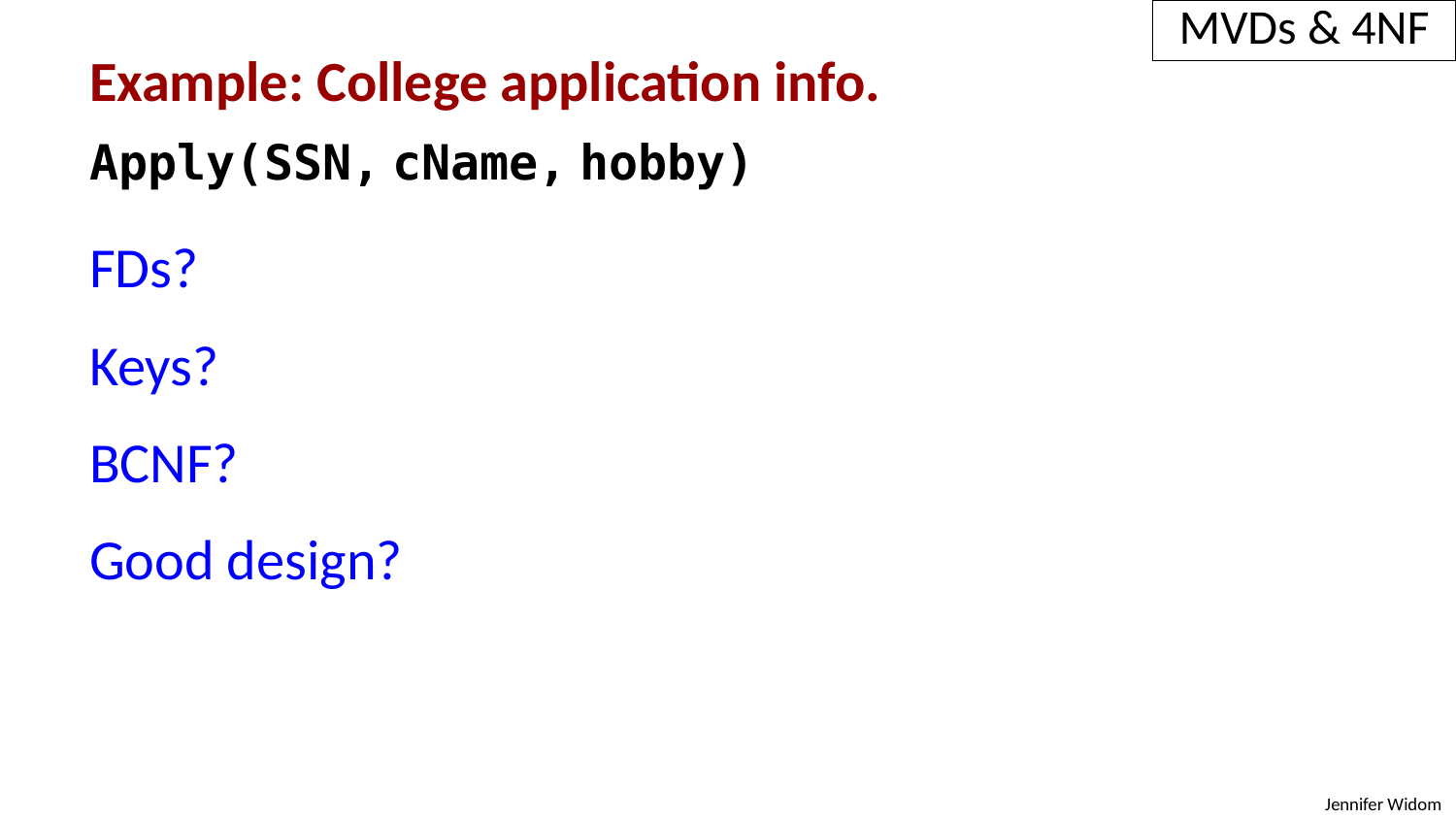

MVDs & 4NF
Example: College application info.
Apply(SSN, cName, hobby)
FDs?
Keys?
BCNF?
Good design?